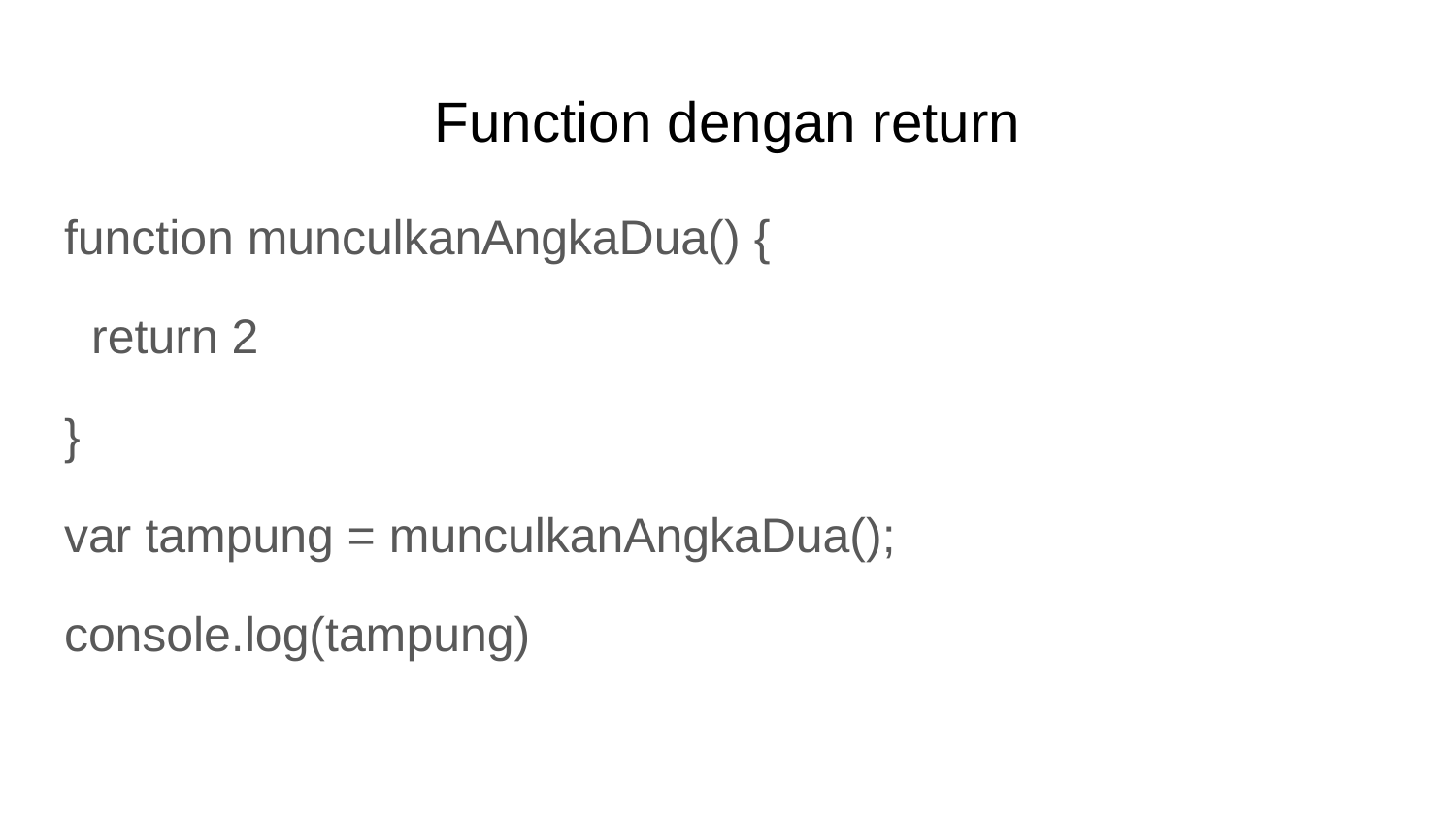

# Function dengan return
function munculkanAngkaDua() {
  return 2
}
var tampung = munculkanAngkaDua();
console.log(tampung)